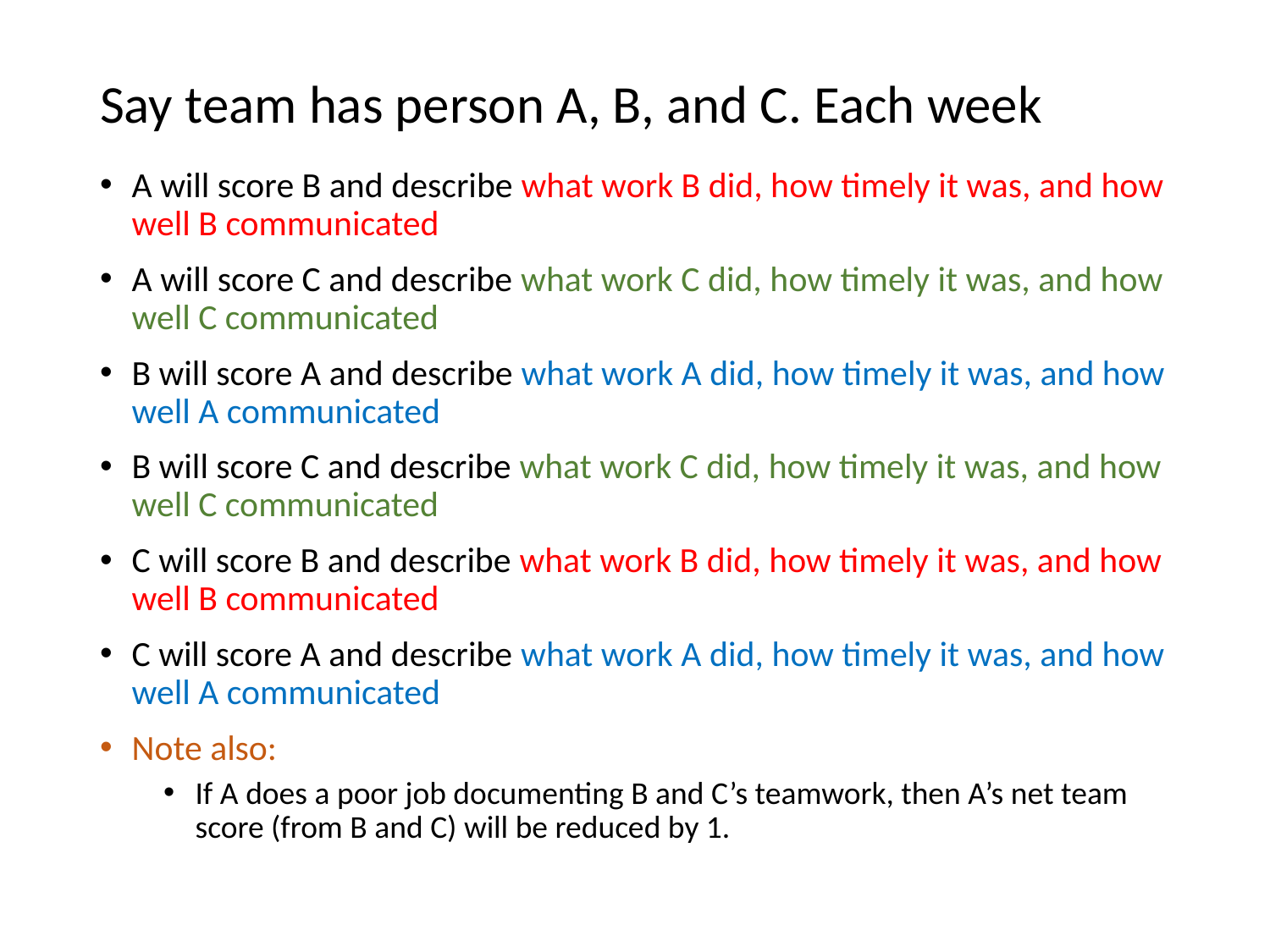

# Say team has person A, B, and C. Each week
A will score B and describe what work B did, how timely it was, and how well B communicated
A will score C and describe what work C did, how timely it was, and how well C communicated
B will score A and describe what work A did, how timely it was, and how well A communicated
B will score C and describe what work C did, how timely it was, and how well C communicated
C will score B and describe what work B did, how timely it was, and how well B communicated
C will score A and describe what work A did, how timely it was, and how well A communicated
Note also:
If A does a poor job documenting B and C’s teamwork, then A’s net team score (from B and C) will be reduced by 1.